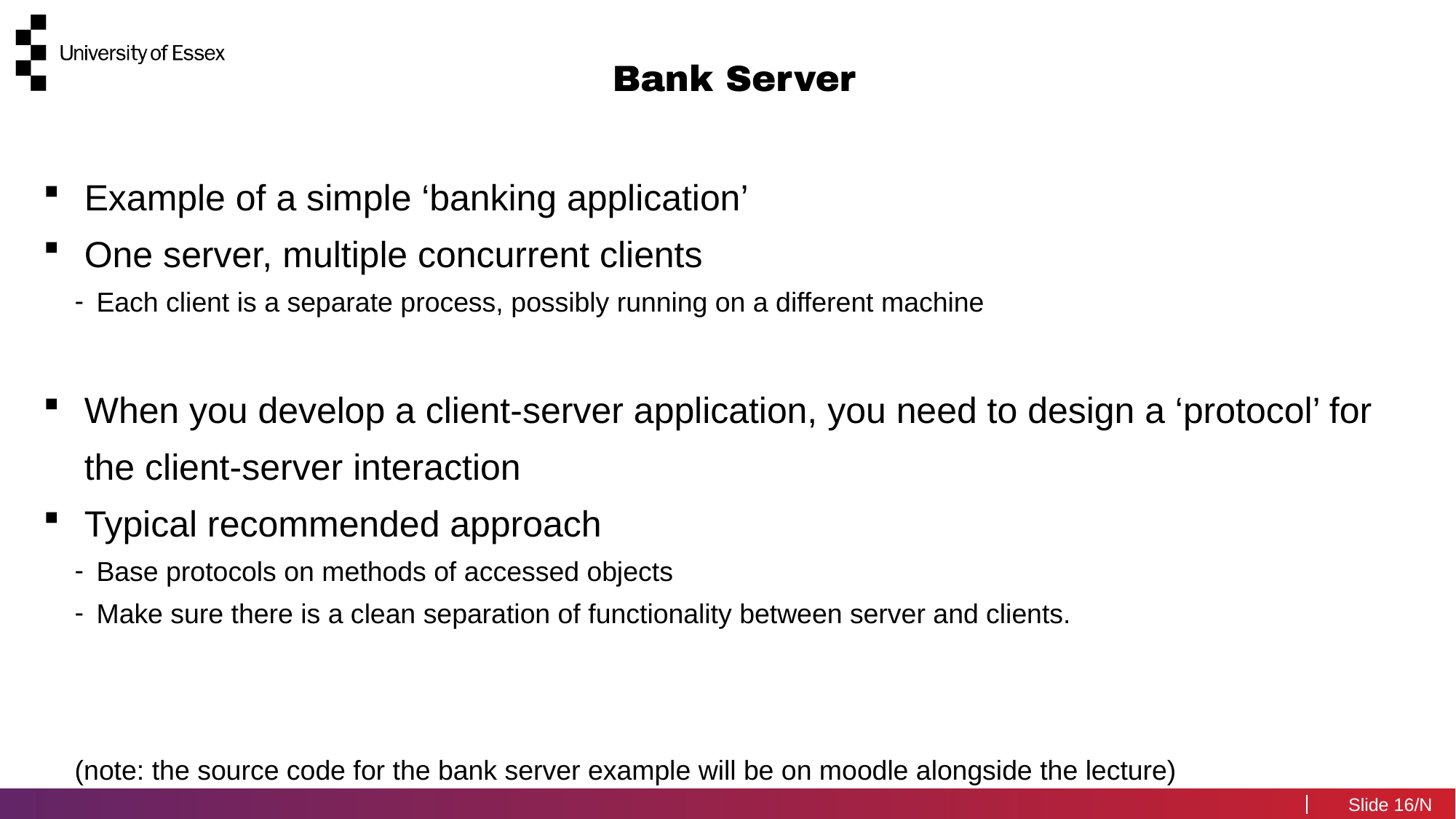

Bank Server

Example of a simple ‘banking application’
One server, multiple concurrent clients
Each client is a separate process, possibly running on a different machine

When you develop a client-server application, you need to design a ‘protocol’ for the client-server interaction
Typical recommended approach
Base protocols on methods of accessed objects
Make sure there is a clean separation of functionality between server and clients.

(note: the source code for the bank server example will be on moodle alongside the lecture)

16/N